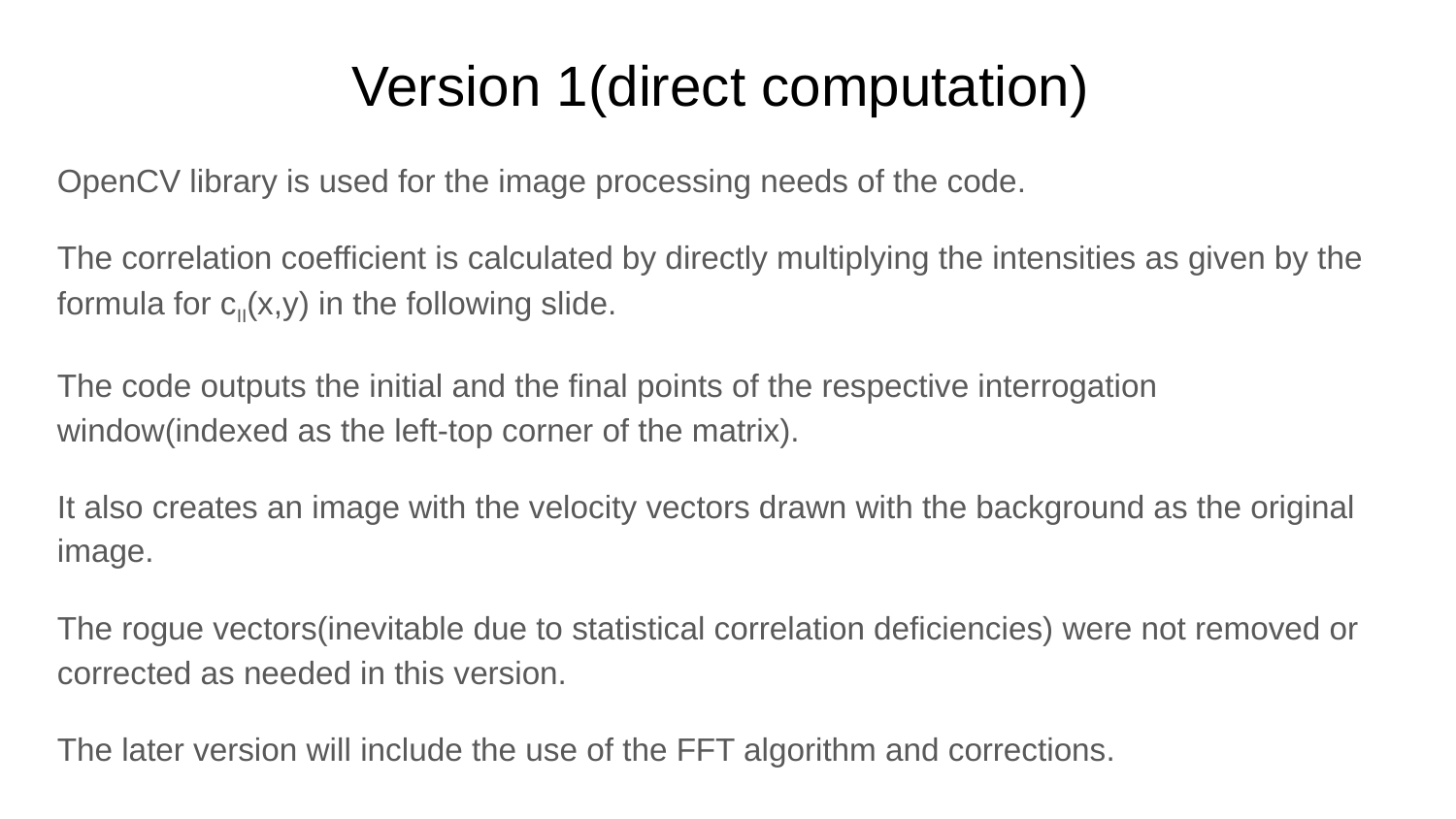

# Version 1(direct computation)
OpenCV library is used for the image processing needs of the code.
The correlation coefficient is calculated by directly multiplying the intensities as given by the formula for cII(x,y) in the following slide.
The code outputs the initial and the final points of the respective interrogation window(indexed as the left-top corner of the matrix).
It also creates an image with the velocity vectors drawn with the background as the original image.
The rogue vectors(inevitable due to statistical correlation deficiencies) were not removed or corrected as needed in this version.
The later version will include the use of the FFT algorithm and corrections.